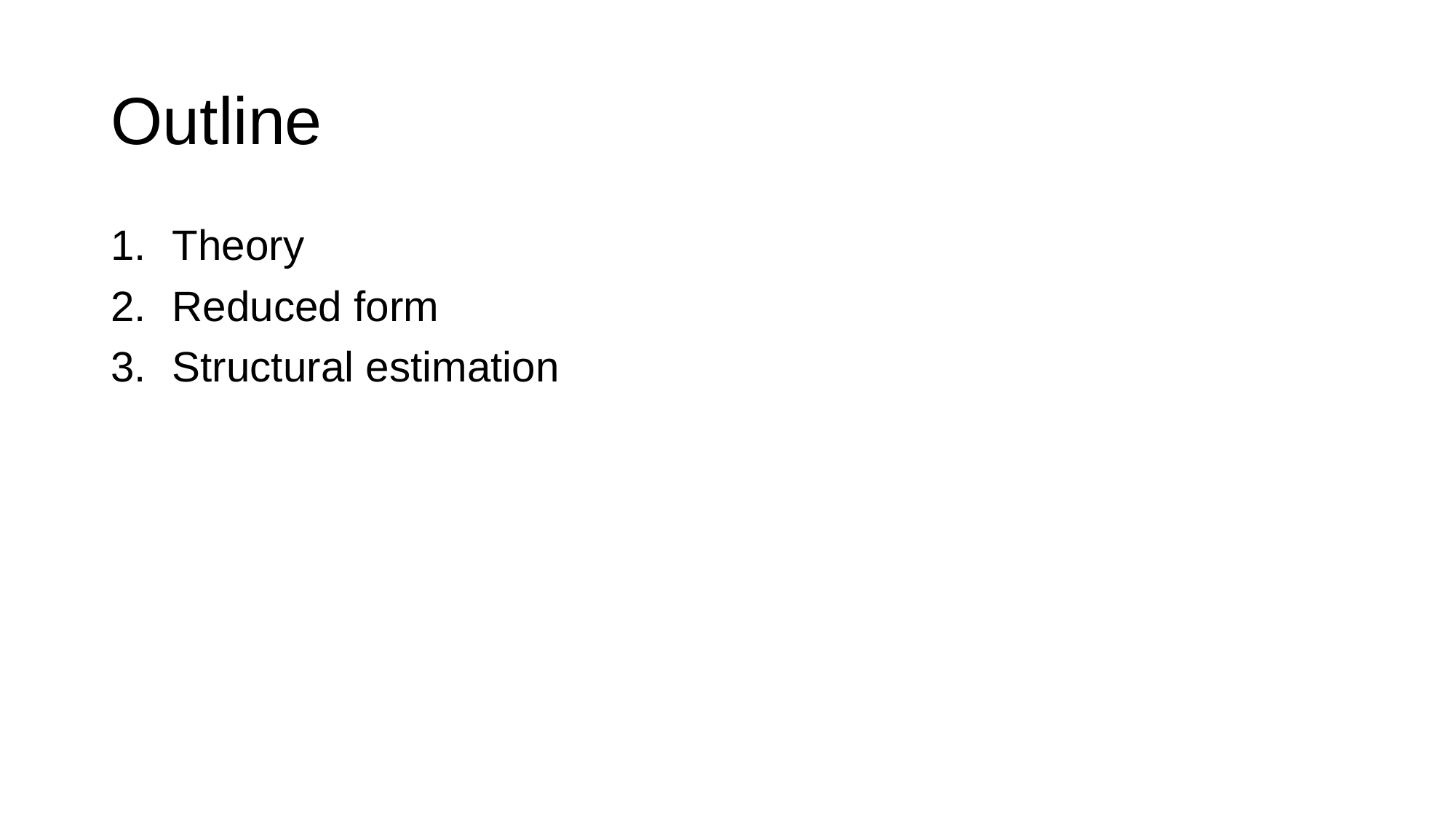

# Outline
Theory
Reduced form
Structural estimation